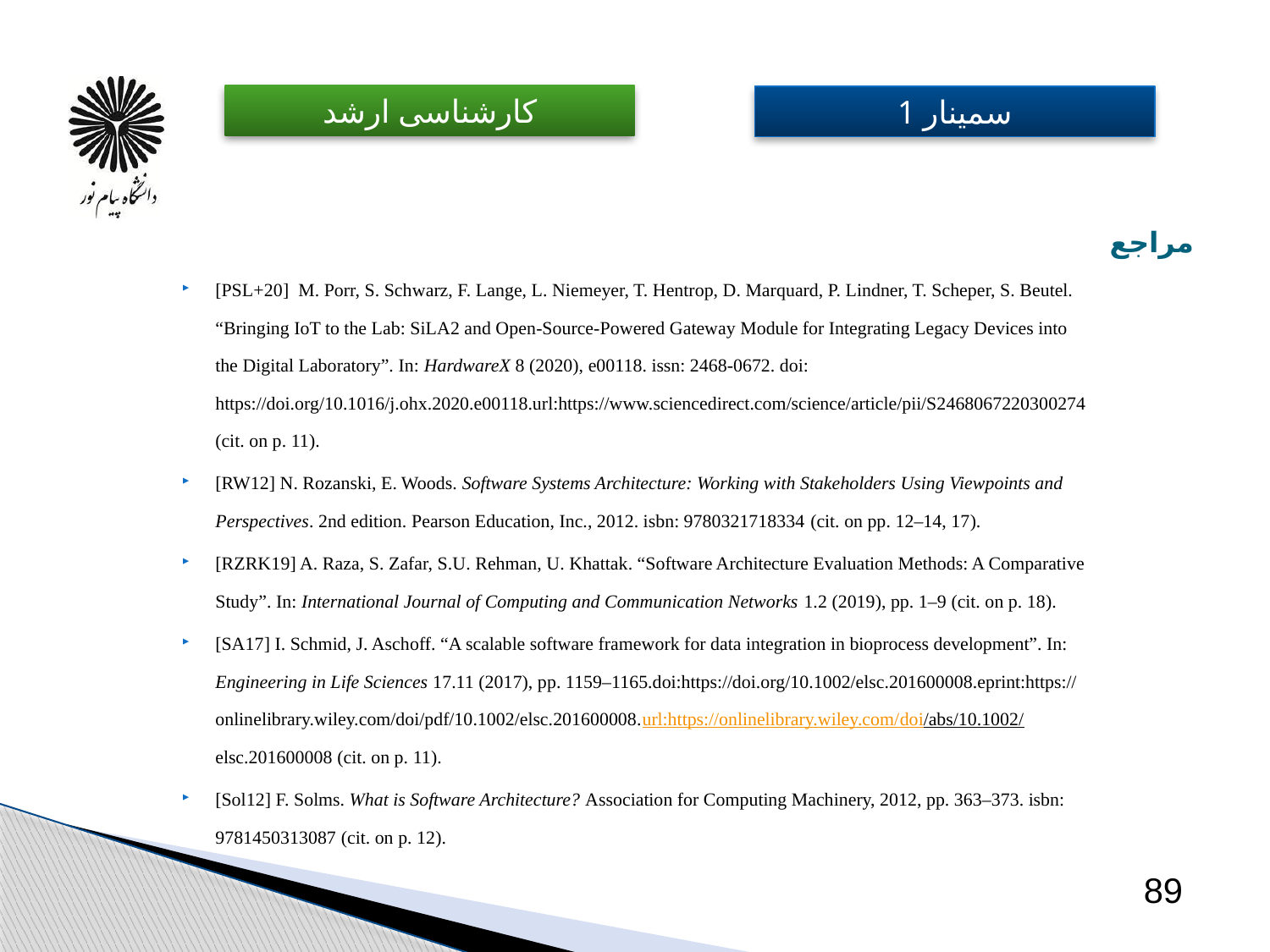

# مراجع
[PSL+20]  M. Porr, S. Schwarz, F. Lange, L. Niemeyer, T. Hentrop, D. Marquard, P. Lindner, T. Scheper, S. Beutel. “Bringing IoT to the Lab: SiLA2 and Open-Source-Powered Gateway Module for Integrating Legacy Devices into the Digital Laboratory”. In: HardwareX 8 (2020), e00118. issn: 2468-0672. doi: https://doi.org/10.1016/j.ohx.2020.e00118.url:https://www.sciencedirect.com/science/article/pii/S2468067220300274 (cit. on p. 11).
[RW12] N. Rozanski, E. Woods. Software Systems Architecture: Working with Stakeholders Using Viewpoints and Perspectives. 2nd edition. Pearson Education, Inc., 2012. isbn: 9780321718334 (cit. on pp. 12–14, 17).
[RZRK19] A. Raza, S. Zafar, S.U. Rehman, U. Khattak. “Software Architecture Evaluation Methods: A Comparative Study”. In: International Journal of Computing and Communication Networks 1.2 (2019), pp. 1–9 (cit. on p. 18).
[SA17] I. Schmid, J. Aschoff. “A scalable software framework for data integration in bioprocess development”. In: Engineering in Life Sciences 17.11 (2017), pp. 1159–1165.doi:https://doi.org/10.1002/elsc.201600008.eprint:https://onlinelibrary.wiley.com/doi/pdf/10.1002/elsc.201600008.url:https://onlinelibrary.wiley.com/doi/abs/10.1002/  elsc.201600008 (cit. on p. 11).
[Sol12] F. Solms. What is Software Architecture? Association for Computing Machinery, 2012, pp. 363–373. isbn: 9781450313087 (cit. on p. 12).
89